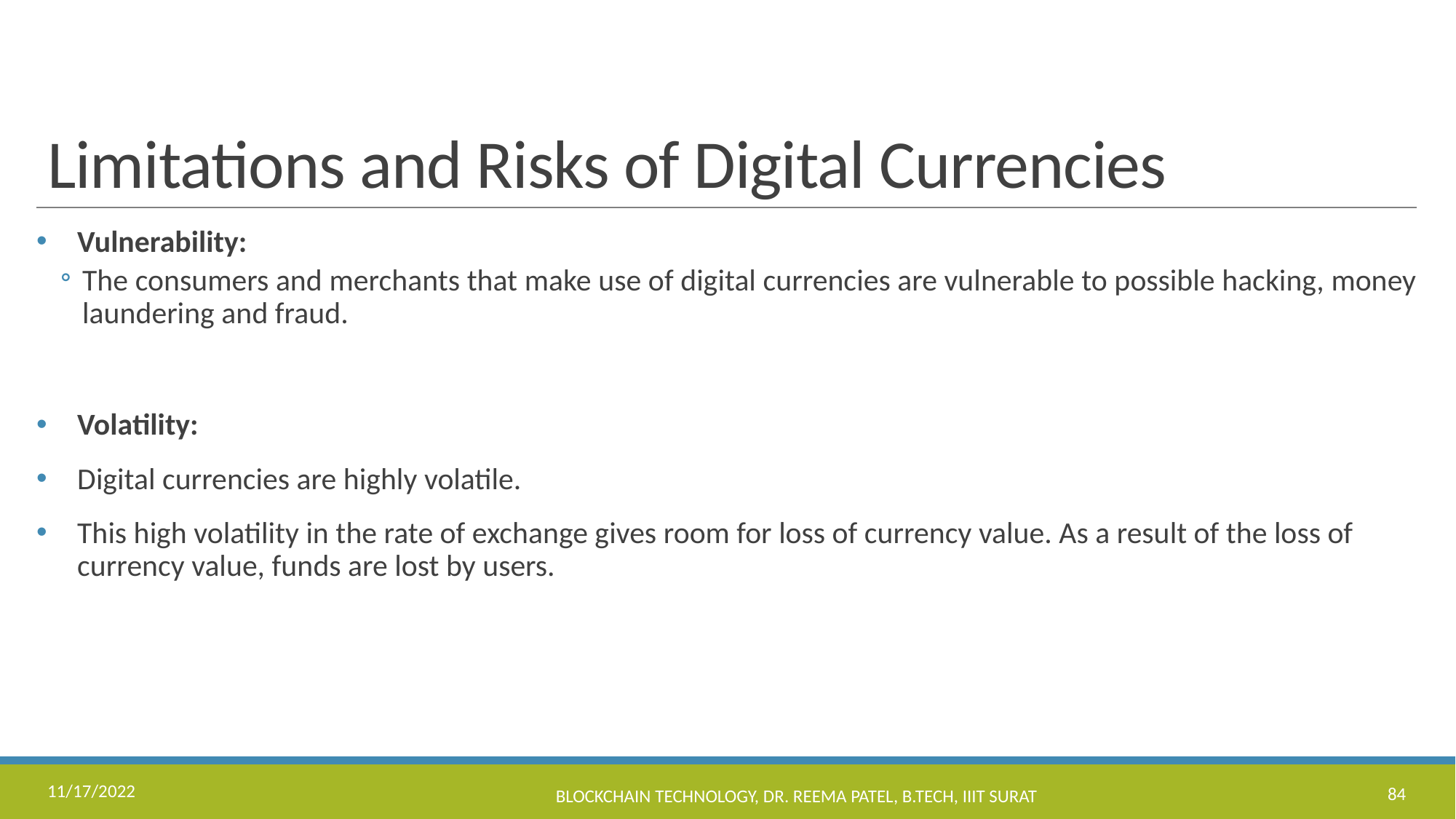

# Limitations and Risks of Digital Currencies
Vulnerability:
The consumers and merchants that make use of digital currencies are vulnerable to possible hacking, money laundering and fraud.

Volatility:
Digital currencies are highly volatile.
This high volatility in the rate of exchange gives room for loss of currency value. As a result of the loss of currency value, funds are lost by users.
11/17/2022
Blockchain Technology, Dr. Reema Patel, B.Tech, IIIT Surat
84